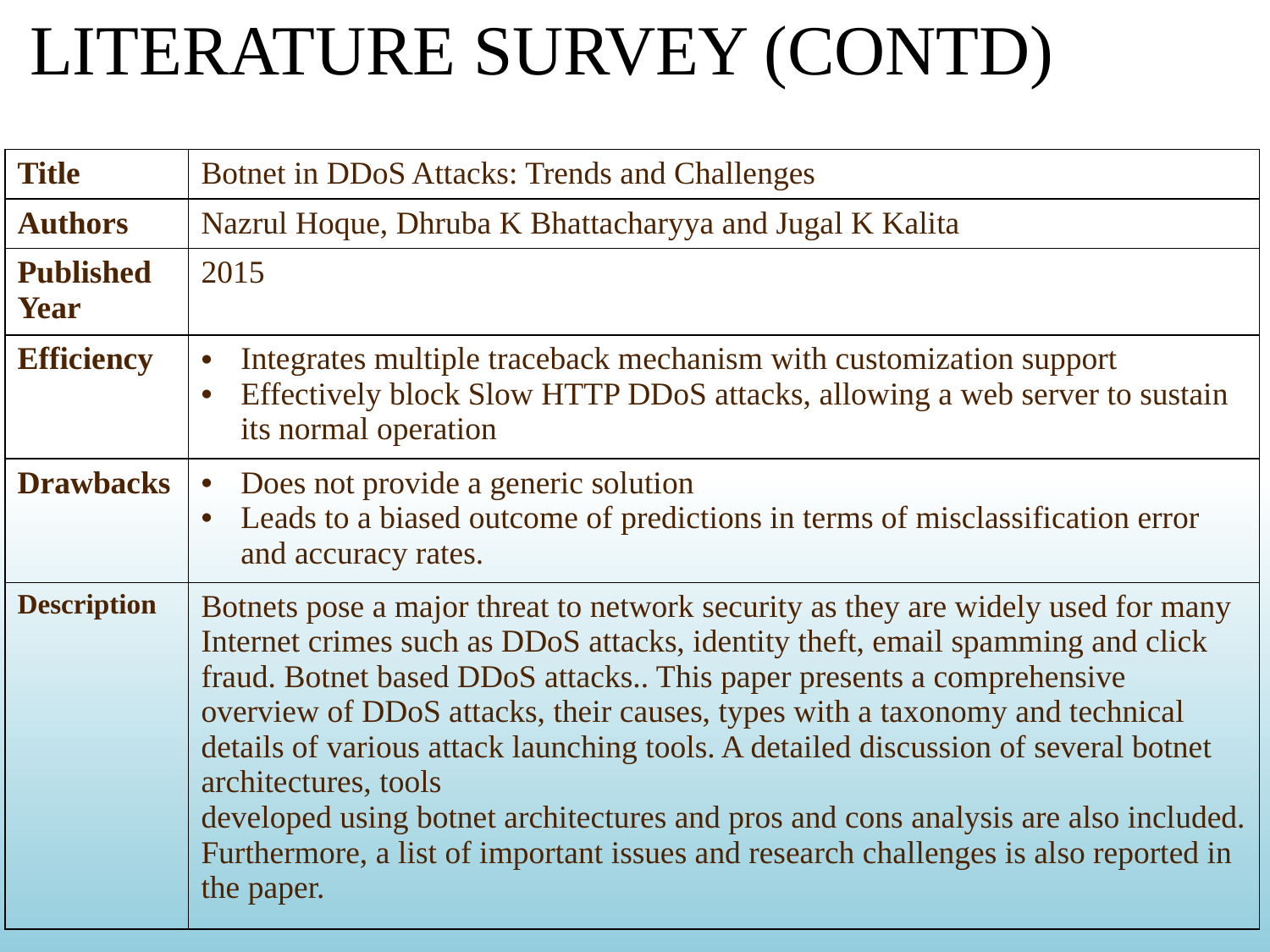

LITERATURE SURVEY (CONTD)

| Title | Botnet in DDoS Attacks: Trends and Challenges |
| --- | --- |
| Authors | Nazrul Hoque, Dhruba K Bhattacharyya and Jugal K Kalita |
| Published Year | 2015 |
| Efficiency | Integrates multiple traceback mechanism with customization support Effectively block Slow HTTP DDoS attacks, allowing a web server to sustain its normal operation |
| Drawbacks | Does not provide a generic solution Leads to a biased outcome of predictions in terms of misclassification error and accuracy rates. |
| Description | Botnets pose a major threat to network security as they are widely used for many Internet crimes such as DDoS attacks, identity theft, email spamming and click fraud. Botnet based DDoS attacks.. This paper presents a comprehensive overview of DDoS attacks, their causes, types with a taxonomy and technical details of various attack launching tools. A detailed discussion of several botnet architectures, tools developed using botnet architectures and pros and cons analysis are also included. Furthermore, a list of important issues and research challenges is also reported in the paper. |